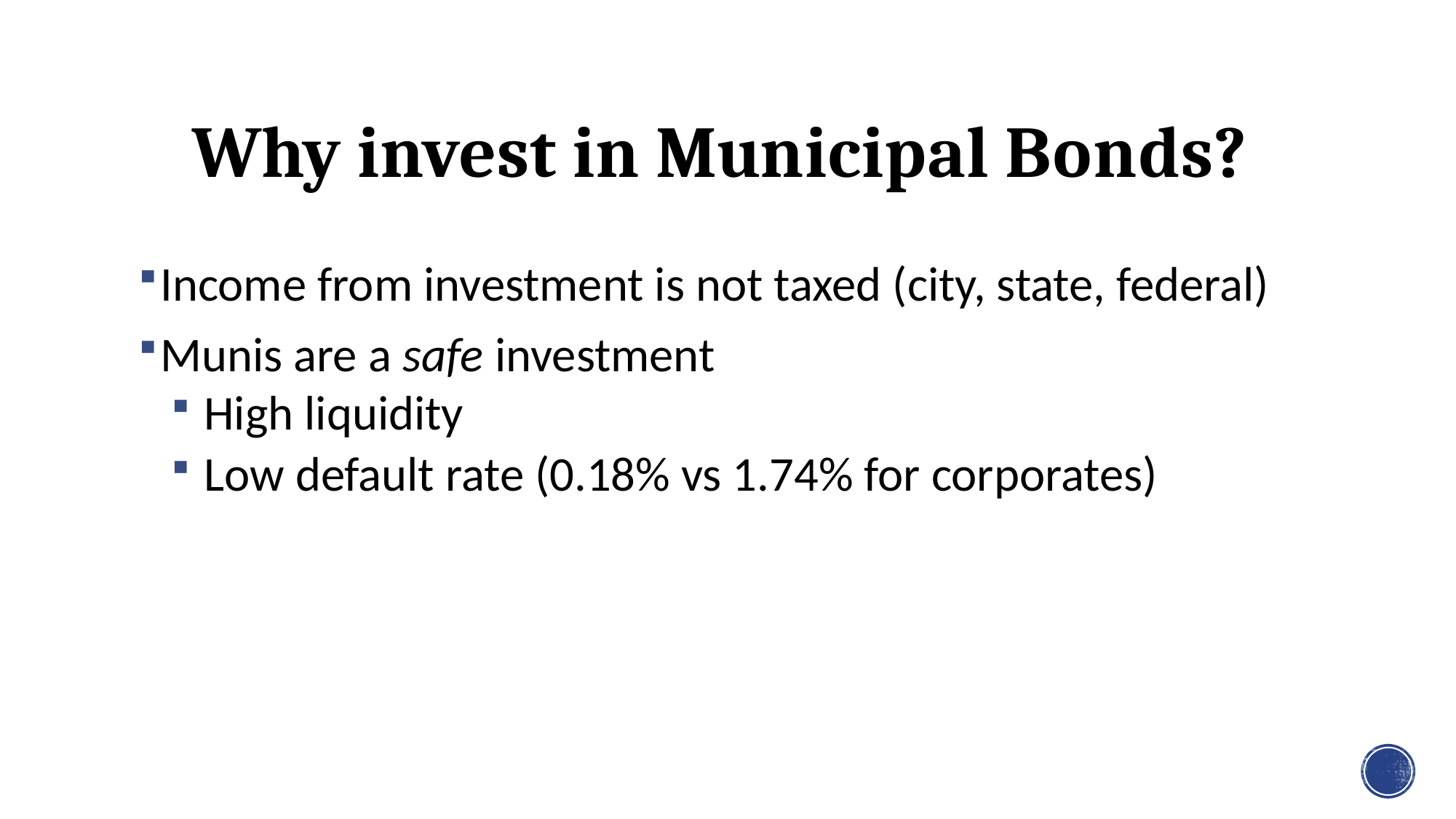

# Why invest in Municipal Bonds?
Income from investment is not taxed (city, state, federal)
Munis are a safe investment
 High liquidity
 Low default rate (0.18% vs 1.74% for corporates)